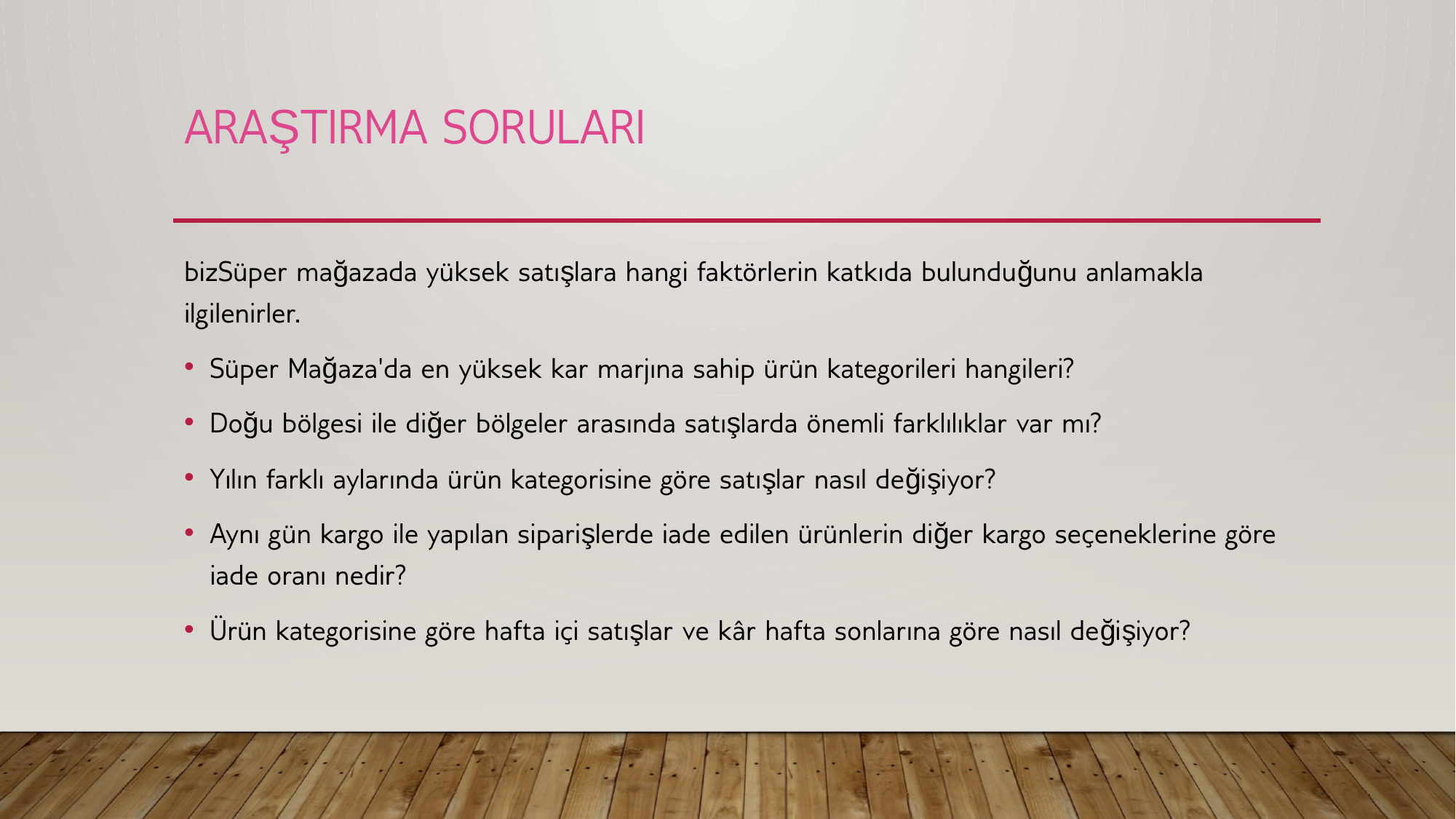

# Araştırma soruları
bizSüper mağazada yüksek satışlara hangi faktörlerin katkıda bulunduğunu anlamakla ilgilenirler.
Süper Mağaza'da en yüksek kar marjına sahip ürün kategorileri hangileri?
Doğu bölgesi ile diğer bölgeler arasında satışlarda önemli farklılıklar var mı?
Yılın farklı aylarında ürün kategorisine göre satışlar nasıl değişiyor?
Aynı gün kargo ile yapılan siparişlerde iade edilen ürünlerin diğer kargo seçeneklerine göre iade oranı nedir?
Ürün kategorisine göre hafta içi satışlar ve kâr hafta sonlarına göre nasıl değişiyor?